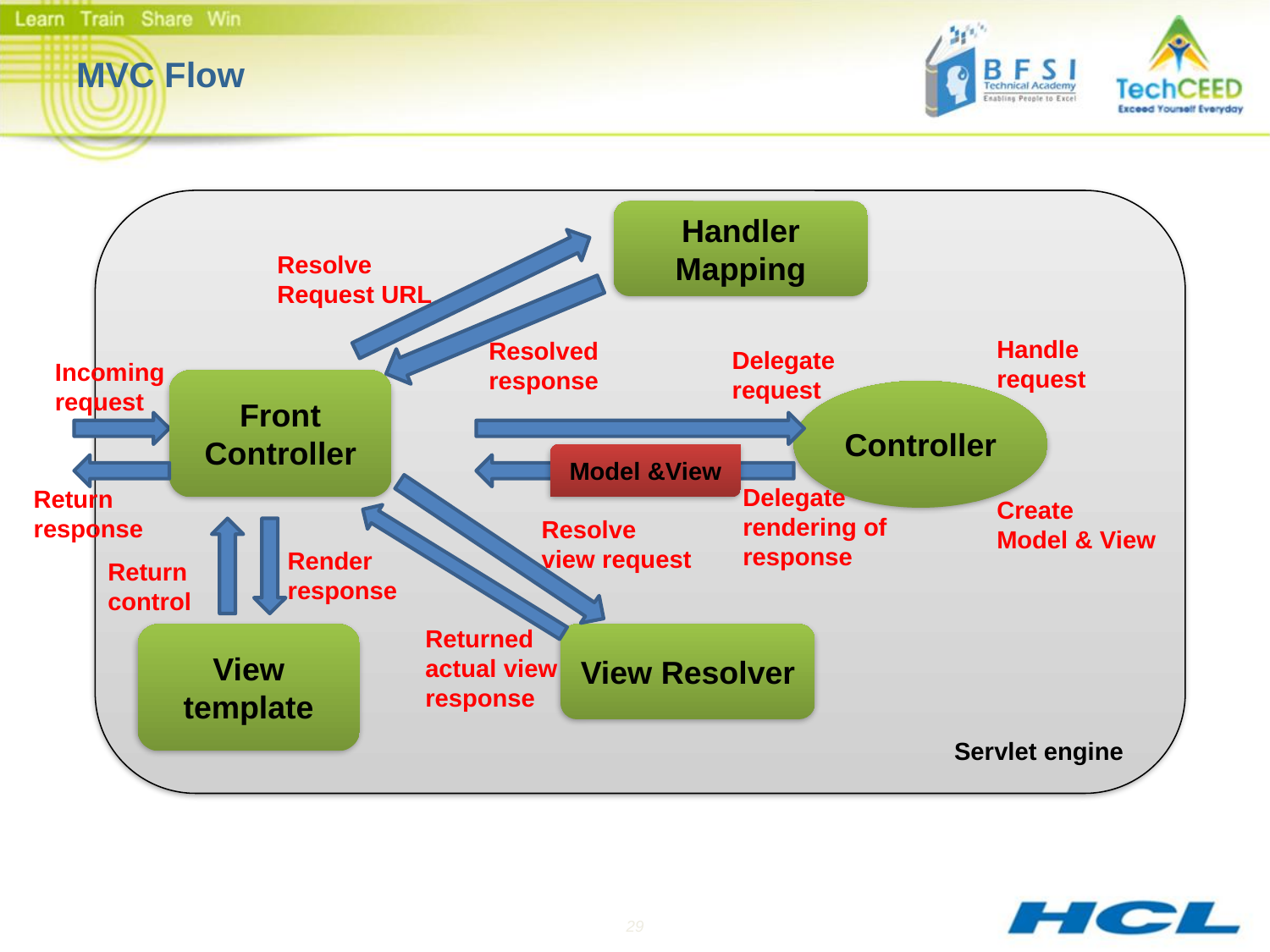

# MVC Flow

Handler Mapping
Resolve
Request URL

Handle
request
Resolved
response
Delegate
request
Incoming request
Front Controller
Controller

Model &View

Delegate
rendering of response
Return
response
Create
Model & View
Resolve
view request

Render
response
Return
control

Returned actual view response
View template
View Resolver
Servlet engine
29